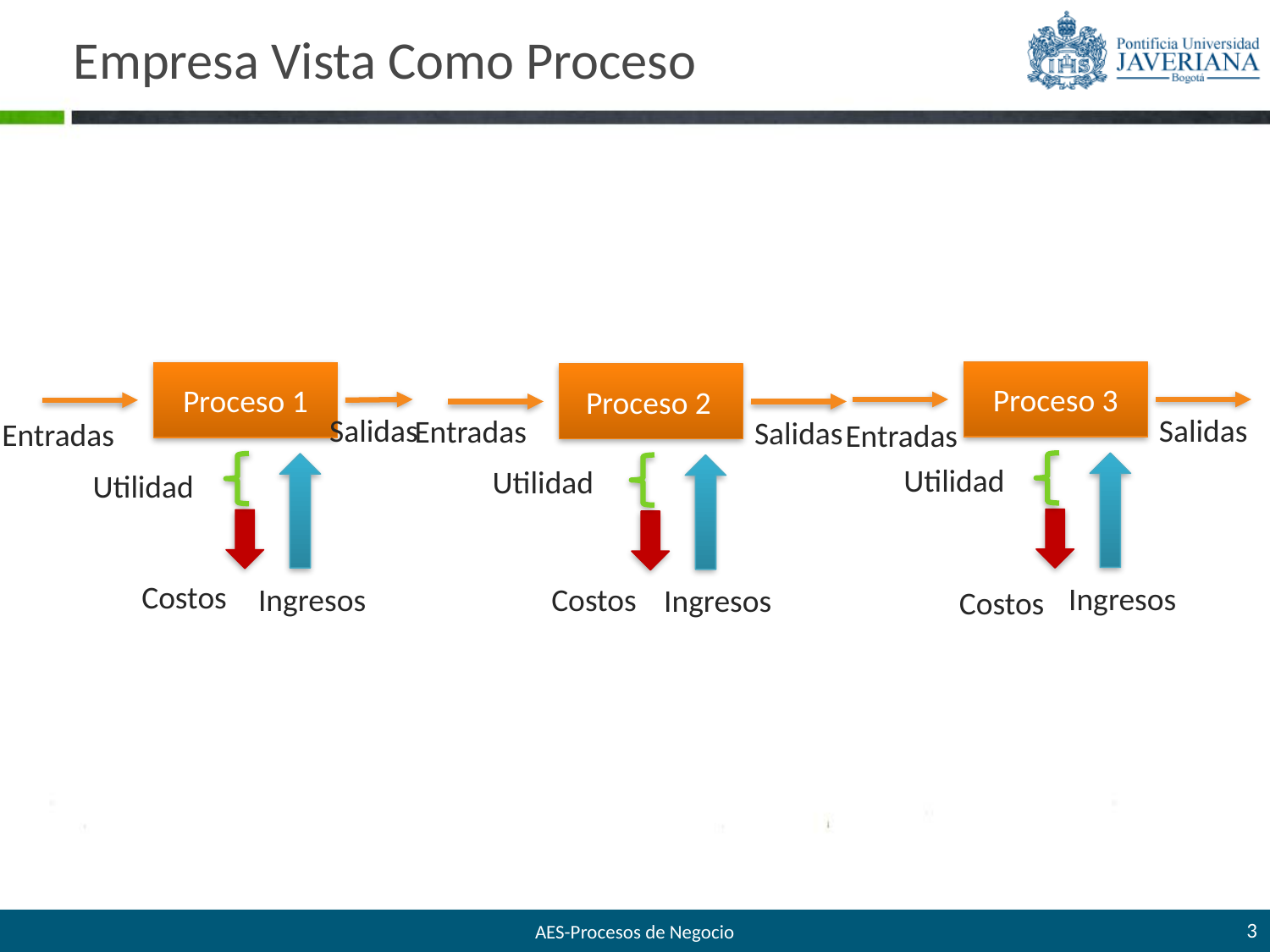

# Empresa Vista Como Proceso
Proceso 3
Salidas
Entradas

Utilidad

Ingresos
Costos
Proceso 1
Salidas
Entradas

Utilidad

Costos
Ingresos
Proceso 2
Entradas
Salidas

Utilidad

Costos
Ingresos
3